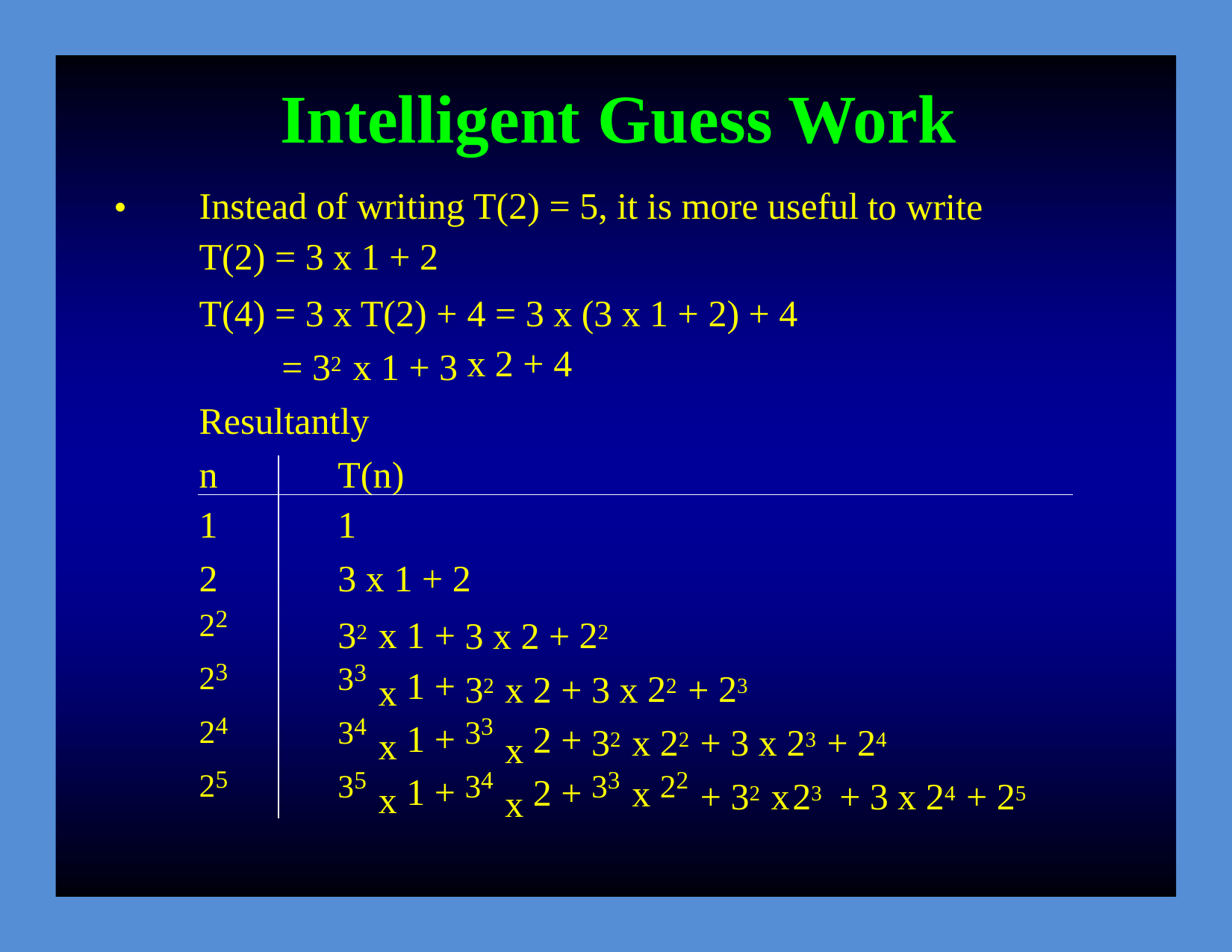

Intelligent Guess Work
•
Instead of writing T(2) = 5, it is more useful
T(2) = 3 x 1 + 2
to
write
T(4) = 3 x T(2) +
4
x
= 3
2 +
x
4
(3
x
1
+
2)
+
4
32
=
x 1 + 3
Resultantly
n
1
2
22
23
24
25
T(n)
1
3 x 1 + 2
32
33
34
35
22
x
x x x
1
1
1
1
+
+
+
+
3
x 2 +
32
33
34
22
23
x
x x
2
2
2
+
+
+
3
x
+
32
33
22
22
23
24
x
x
+ 3 x
+
32      23
24
25
+
x
+ 3 x
+